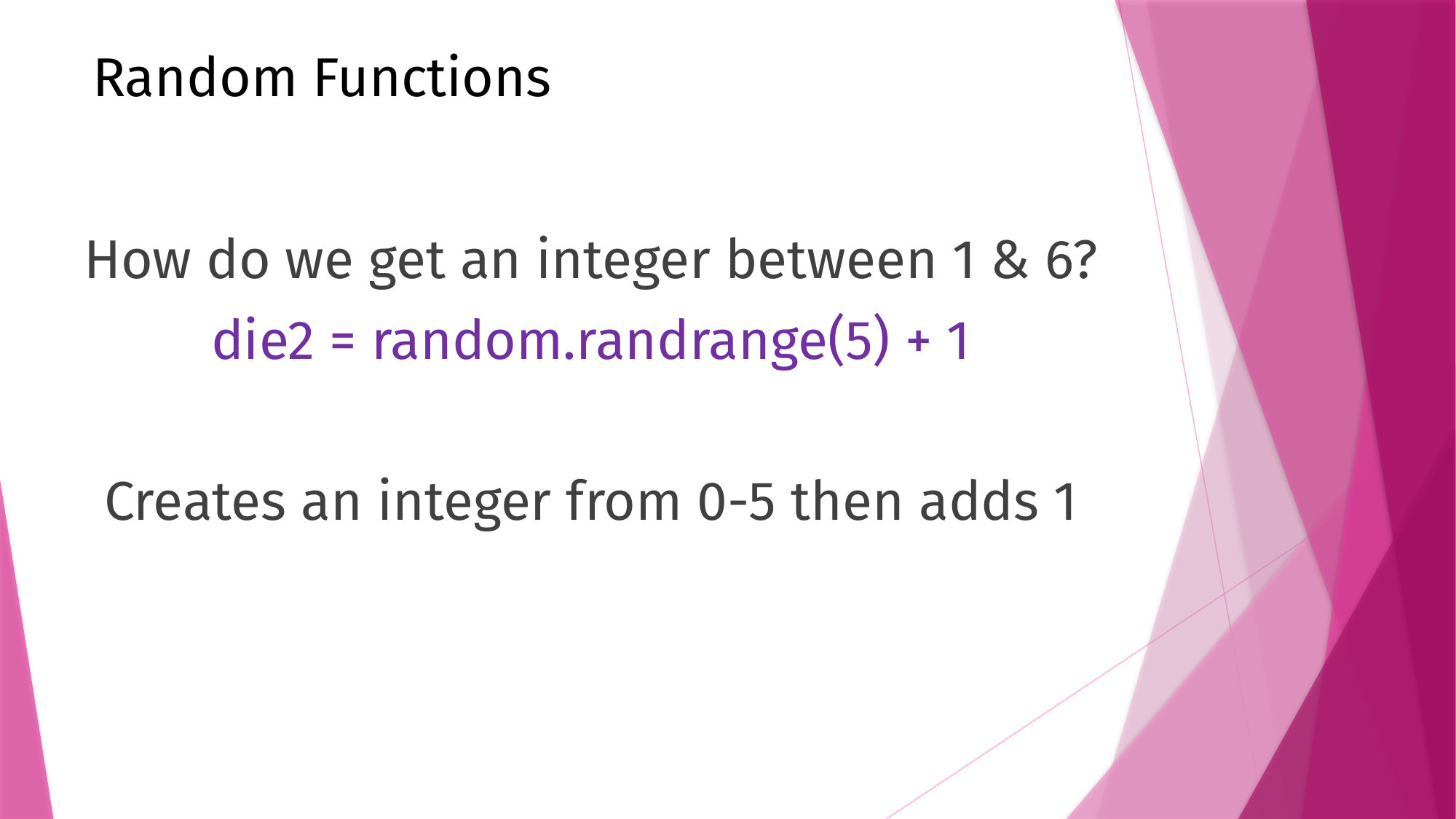

# Random Functions
How do we get an integer between 1 & 6?
die2 = random.randrange(5) + 1

Creates an integer from 0-5 then adds 1